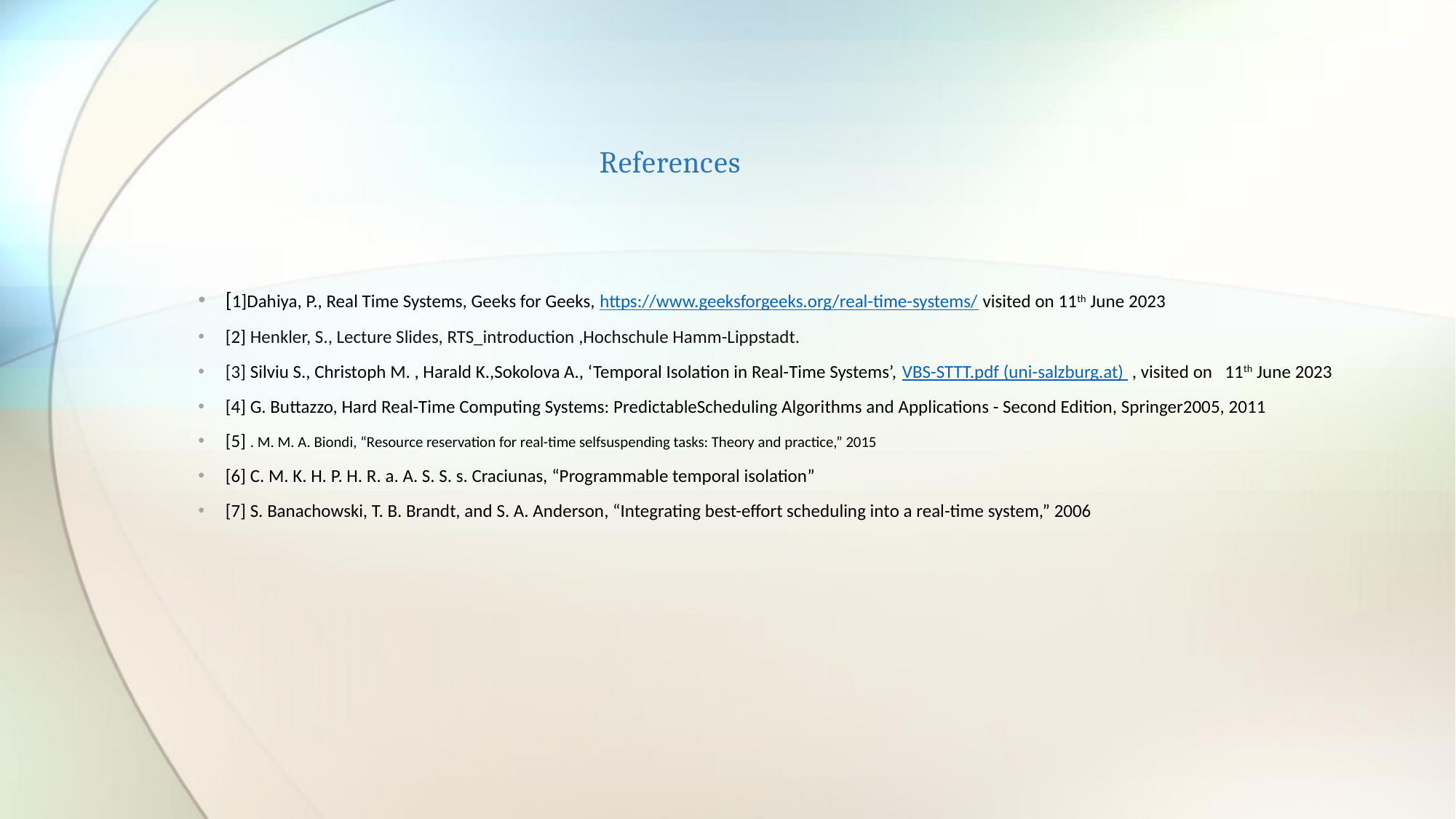

# References

[1]Dahiya, P., Real Time Systems, Geeks for Geeks, https://www.geeksforgeeks.org/real-time-systems/ visited on 11th June 2023
[2] Henkler, S., Lecture Slides, RTS_introduction ,Hochschule Hamm-Lippstadt.
[3] Silviu S., Christoph M. , Harald K.,Sokolova A., ‘Temporal Isolation in Real-Time Systems’, VBS-STTT.pdf (uni-salzburg.at)  , visited on   11th June 2023
[4] G. Buttazzo, Hard Real-Time Computing Systems: PredictableScheduling Algorithms and Applications - Second Edition, Springer2005, 2011
[5] . M. M. A. Biondi, “Resource reservation for real-time selfsuspending tasks: Theory and practice,” 2015
[6] C. M. K. H. P. H. R. a. A. S. S. s. Craciunas, “Programmable temporal isolation”
[7] S. Banachowski, T. B. Brandt, and S. A. Anderson, “Integrating best-effort scheduling into a real-time system,” 2006